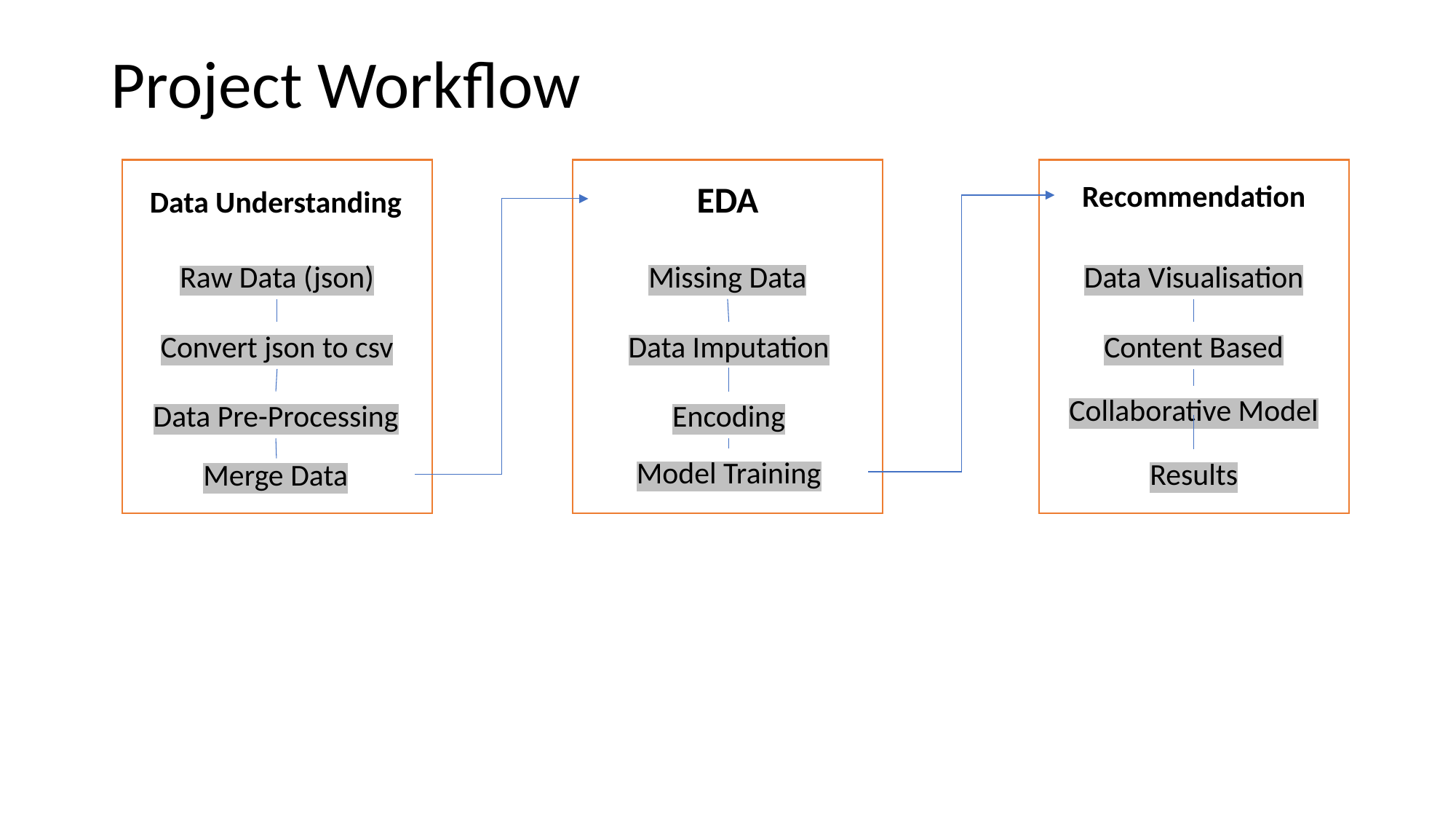

# Project Workflow

EDA
Recommendation
Data Understanding
Missing Data
Data Visualisation
Raw Data (json)
Convert json to csv
Data Imputation
Content Based
Collaborative Model
Data Pre-Processing
Encoding
Model Training
Results
Merge Data